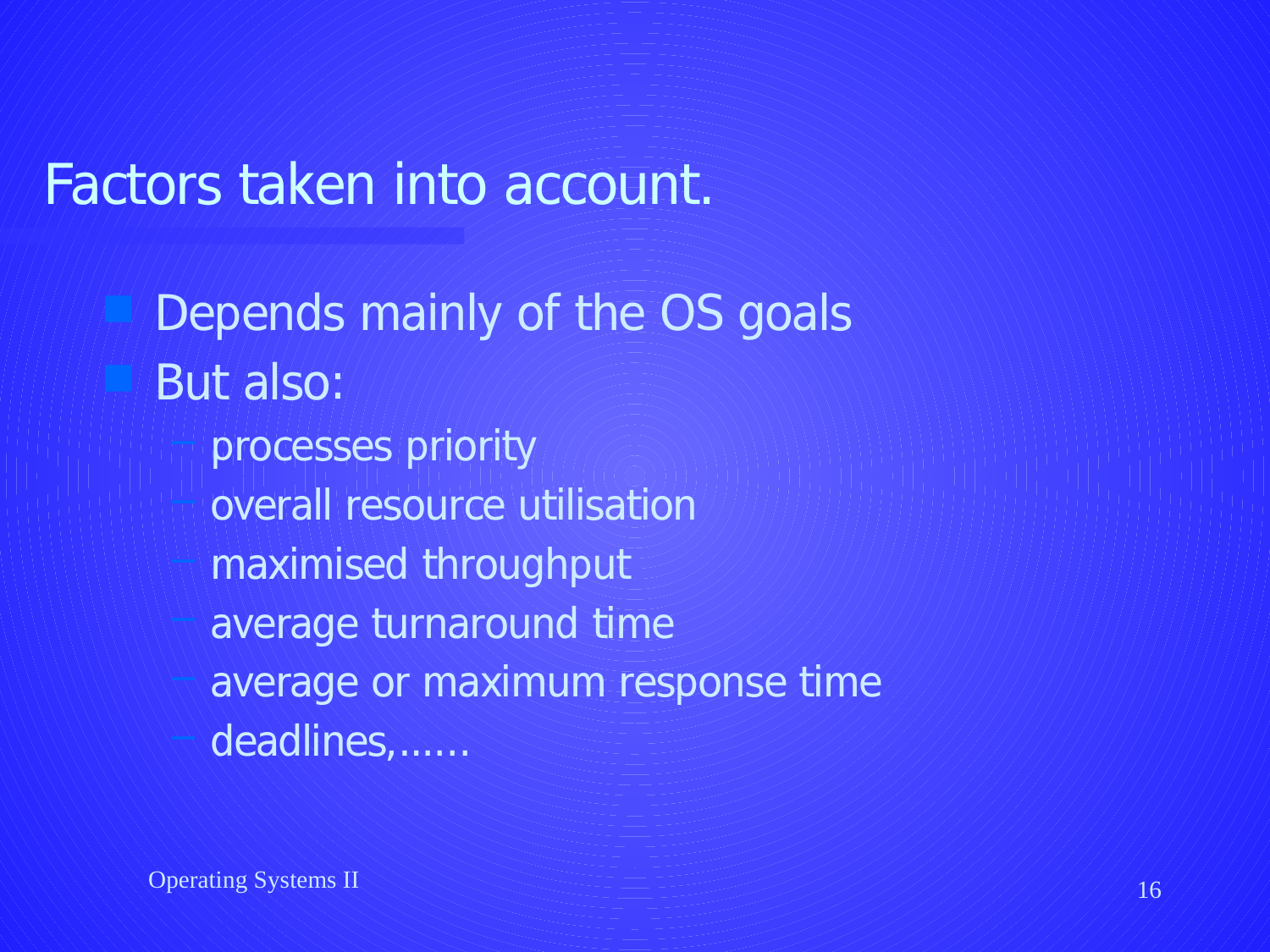

# Factors taken into account.
Depends mainly of the OS goals
But also:
processes priority
overall resource utilisation
maximised throughput
average turnaround time
average or maximum response time
deadlines,…...
Operating Systems II
16